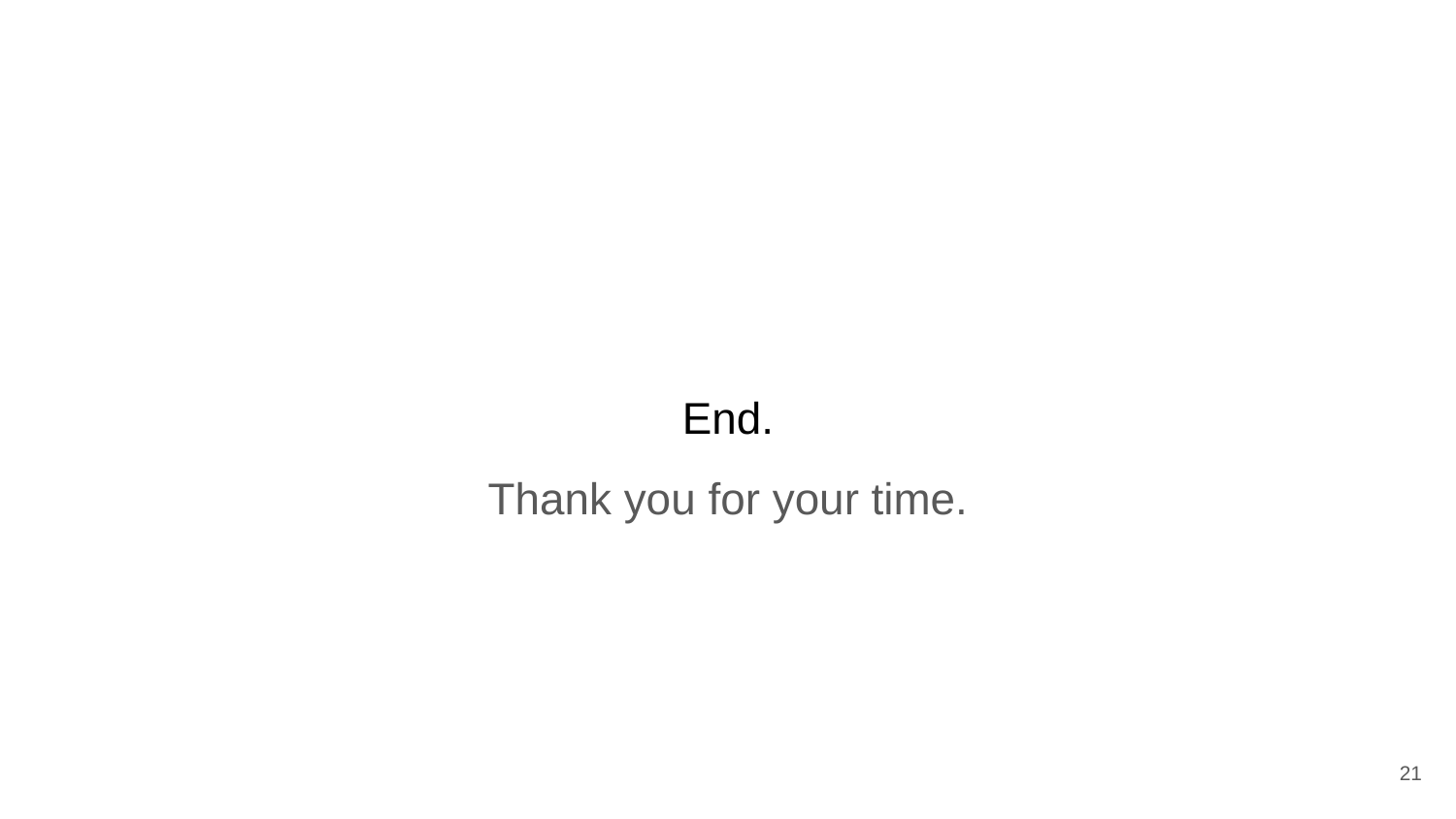

#
End.
Thank you for your time.
21